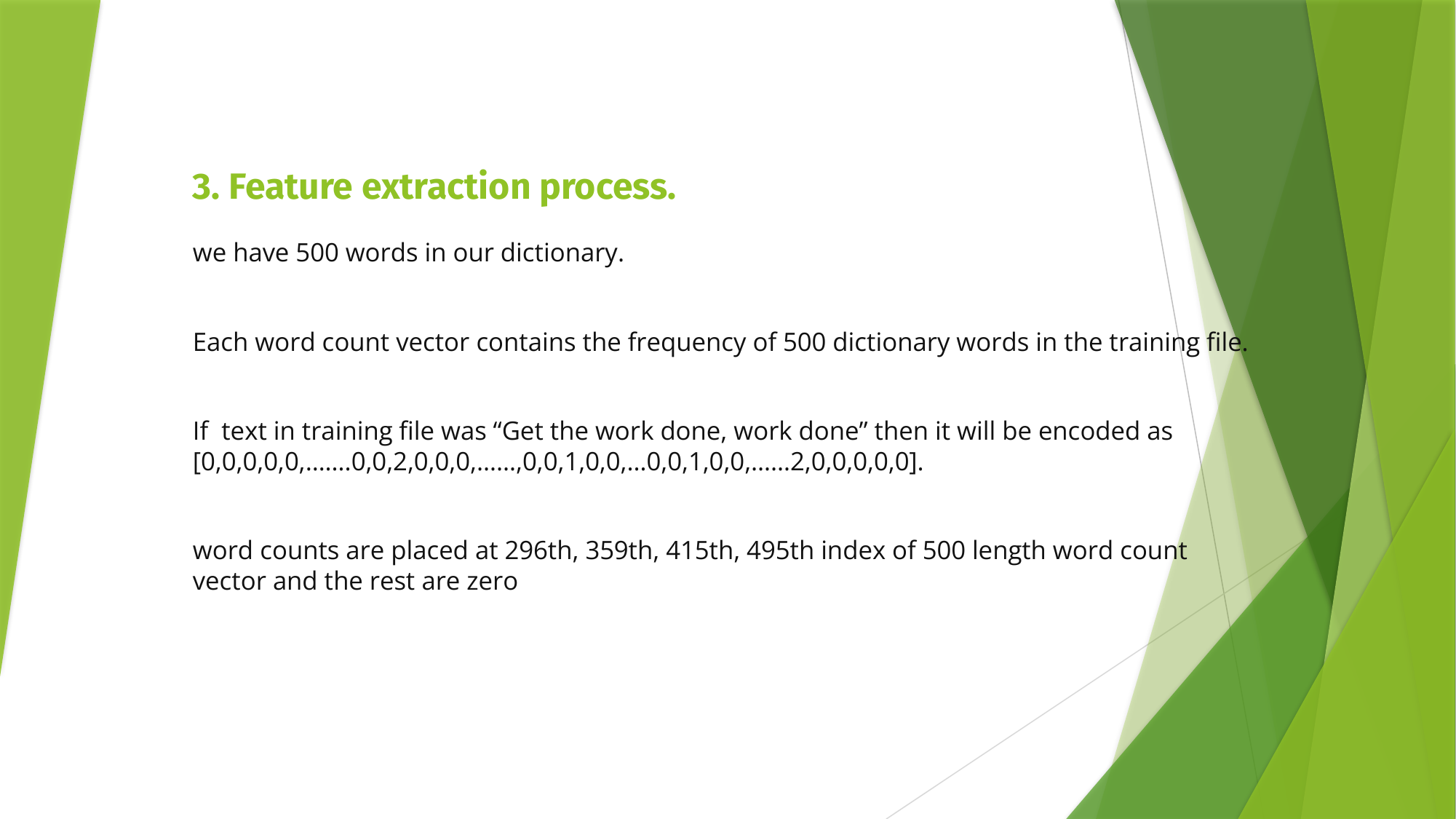

# 3. Feature extraction process.
we have 500 words in our dictionary.

Each word count vector contains the frequency of 500 dictionary words in the training file.

If  text in training file was “Get the work done, work done” then it will be encoded as [0,0,0,0,0,…….0,0,2,0,0,0,……,0,0,1,0,0,…0,0,1,0,0,……2,0,0,0,0,0].

word counts are placed at 296th, 359th, 415th, 495th index of 500 length word count vector and the rest are zero